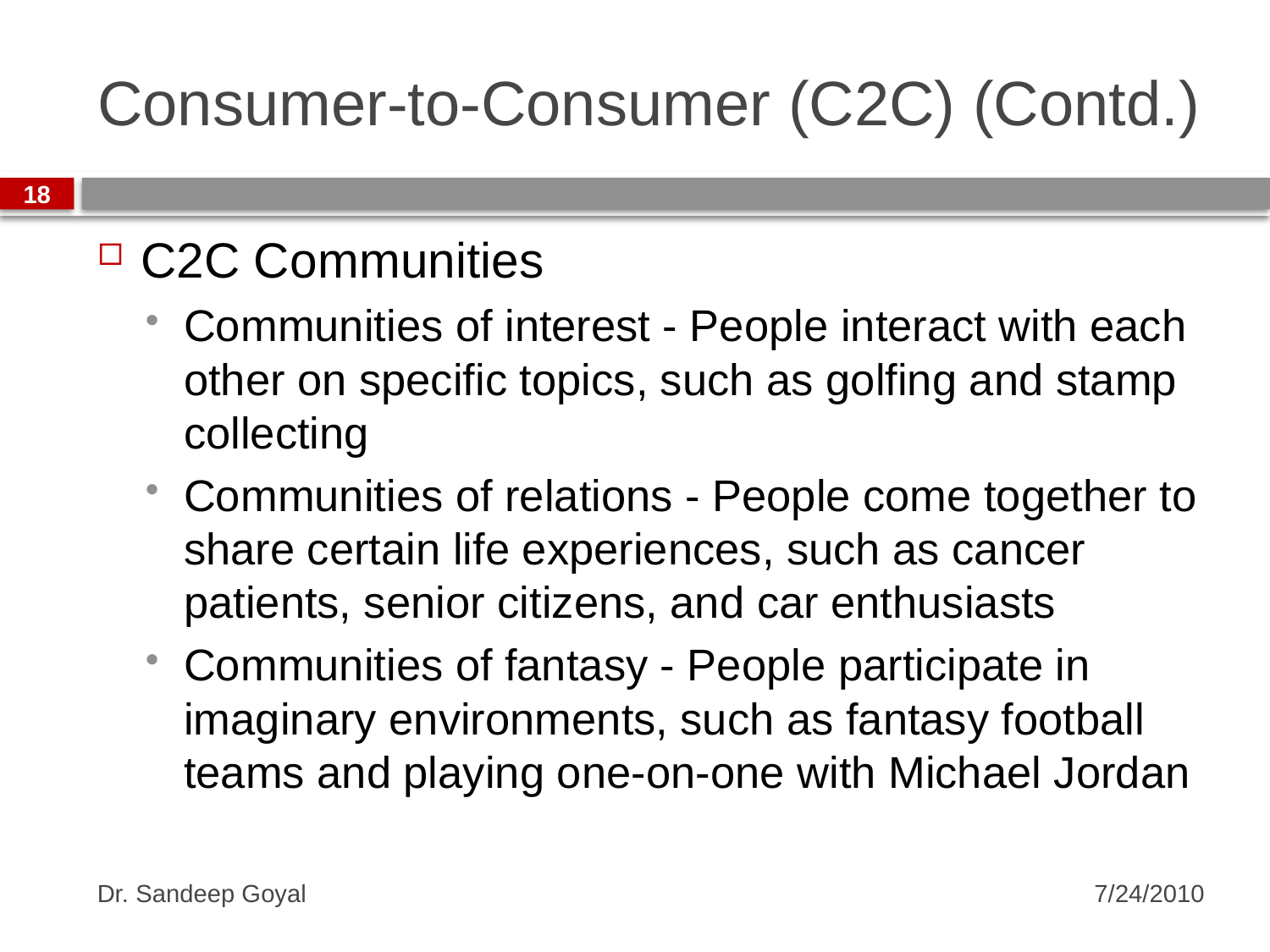

# Consumer-to-Consumer (C2C) (Contd.)
18
C2C Communities
Communities of interest - People interact with each other on specific topics, such as golfing and stamp collecting
Communities of relations - People come together to share certain life experiences, such as cancer patients, senior citizens, and car enthusiasts
Communities of fantasy - People participate in imaginary environments, such as fantasy football teams and playing one-on-one with Michael Jordan

Dr. Sandeep Goyal
7/24/2010